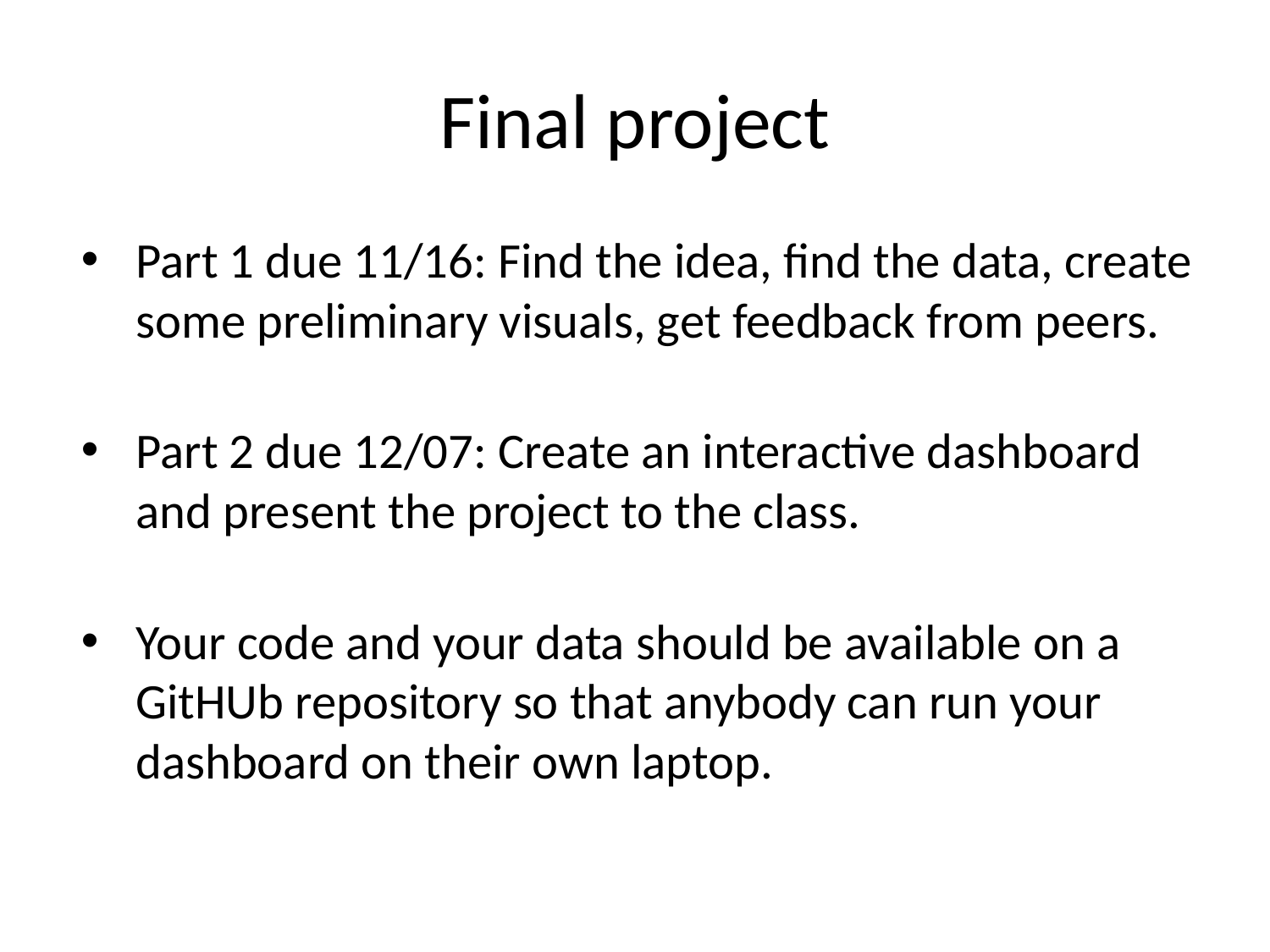

# Final project
Part 1 due 11/16: Find the idea, find the data, create some preliminary visuals, get feedback from peers.

Part 2 due 12/07: Create an interactive dashboard and present the project to the class.

Your code and your data should be available on a GitHUb repository so that anybody can run your dashboard on their own laptop.